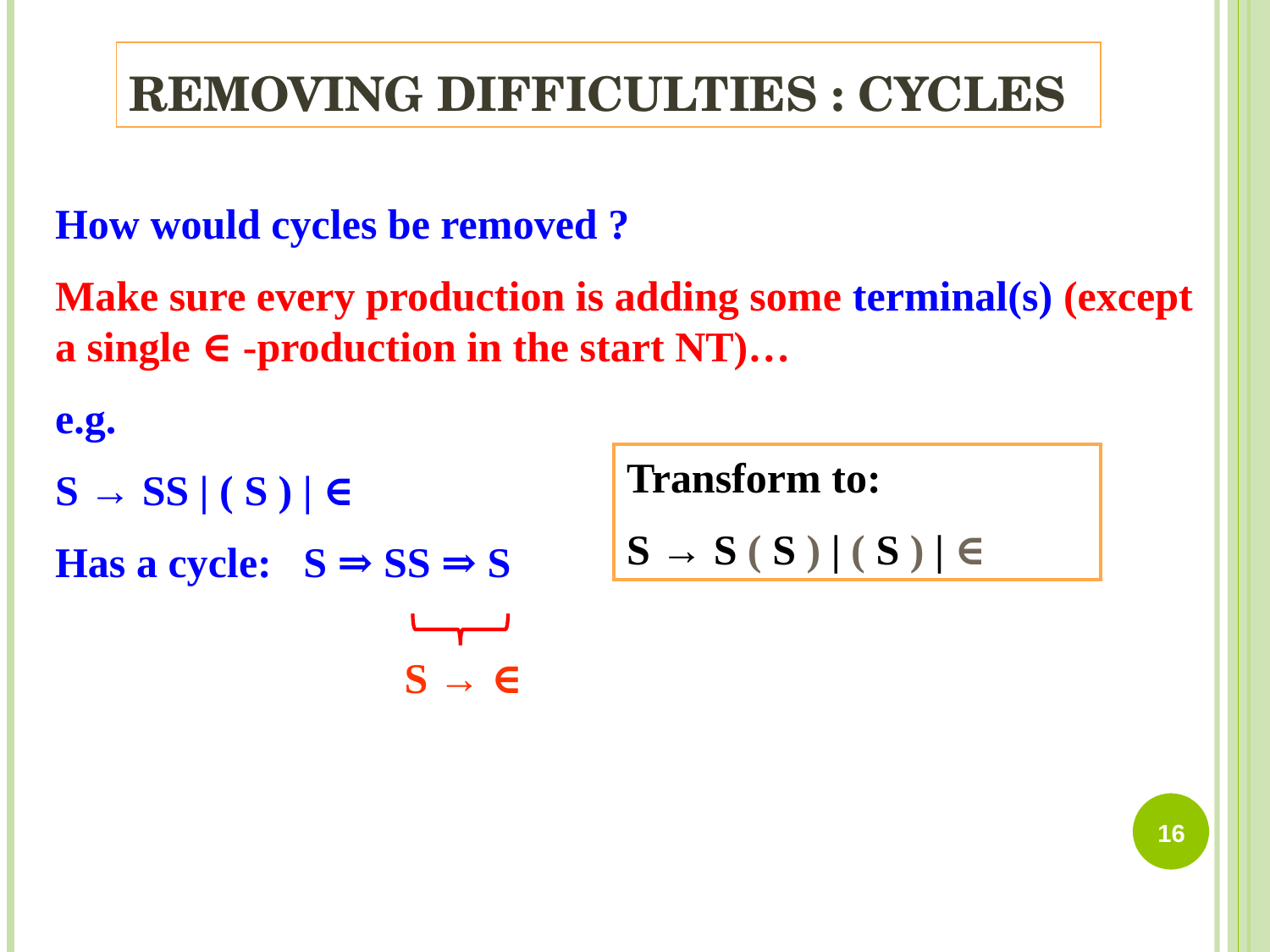

# REMOVING DIFFICULTIES : CYCLES
How would cycles be removed ?
Make sure every production is adding some terminal(s) (except a single ∈ -production in the start NT)…
e.g.
S → SS | ( S ) | ∈
Has a cycle:   S ⇒ SS ⇒ S
Transform to:
S → S ( S ) | ( S ) | ∈

S → ∈
16